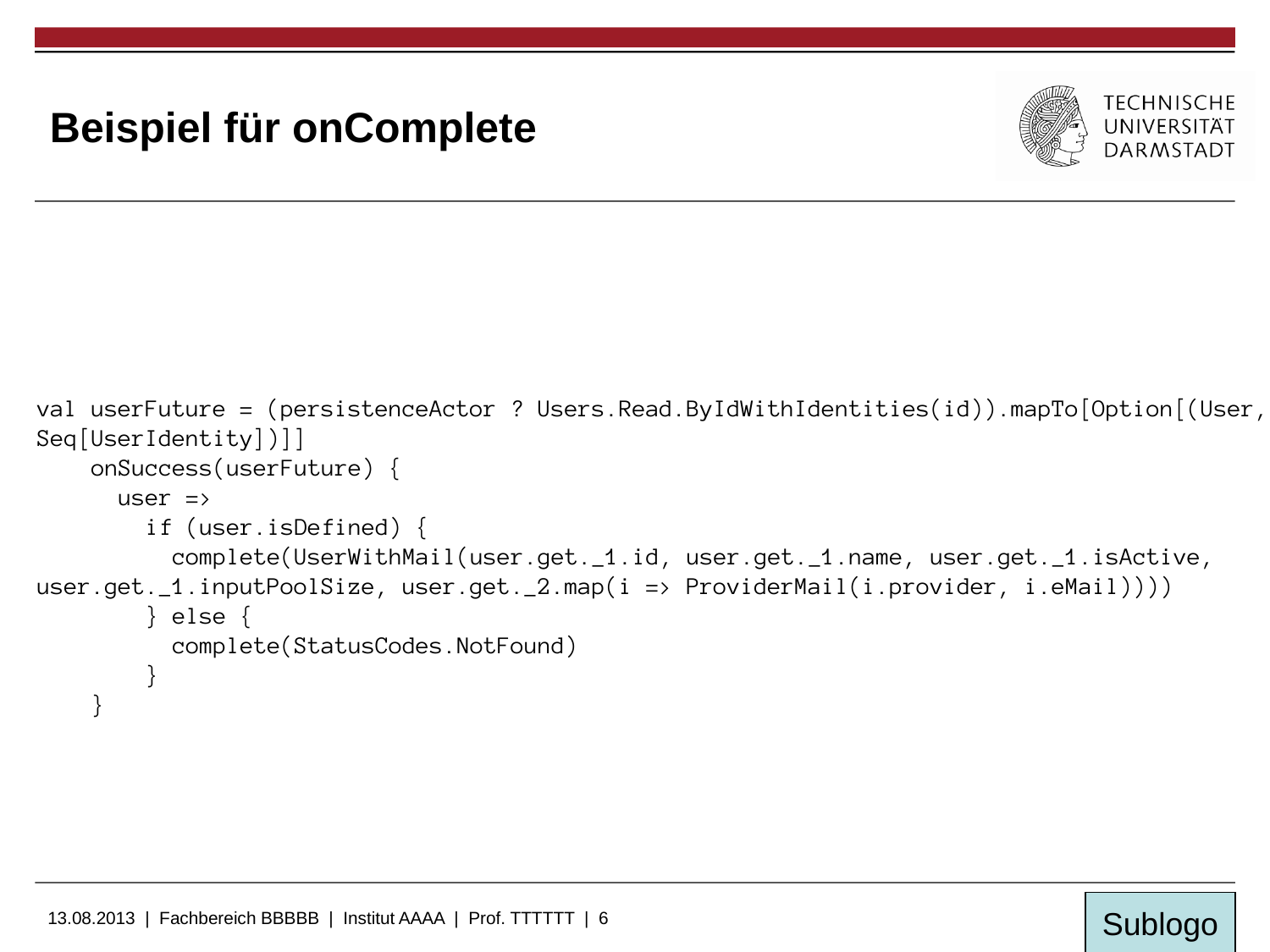

# Beispiel für onComplete
val userFuture = (persistenceActor ? Users.Read.ByIdWithIdentities(id)).mapTo[Option[(User, Seq[UserIdentity])]]
    onSuccess(userFuture) {
      user =>
        if (user.isDefined) {
          complete(UserWithMail(user.get._1.id, user.get._1.name, user.get._1.isActive, user.get._1.inputPoolSize, user.get._2.map(i => ProviderMail(i.provider, i.eMail))))
        } else {
          complete(StatusCodes.NotFound)
        }
    }